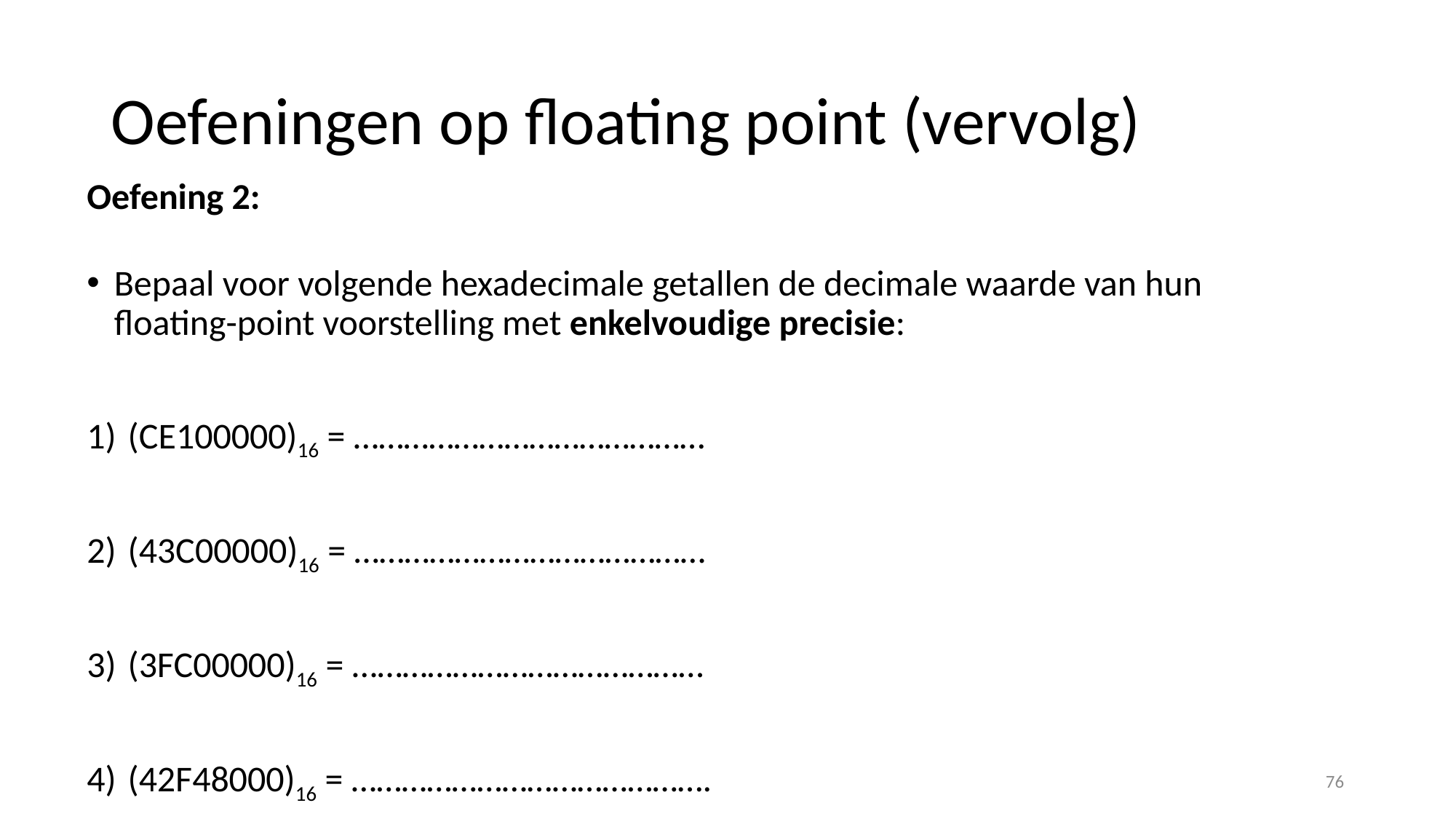

# Oefeningen op floating point (vervolg)
Oefening 2:

Bepaal voor volgende hexadecimale getallen de decimale waarde van hun floating-point voorstelling met enkelvoudige precisie:

(CE100000)16 = ……………………………………

(43C00000)16 = ……………………………………

(3FC00000)16 = ……………………………………

(42F48000)16 = …………………………………….

76